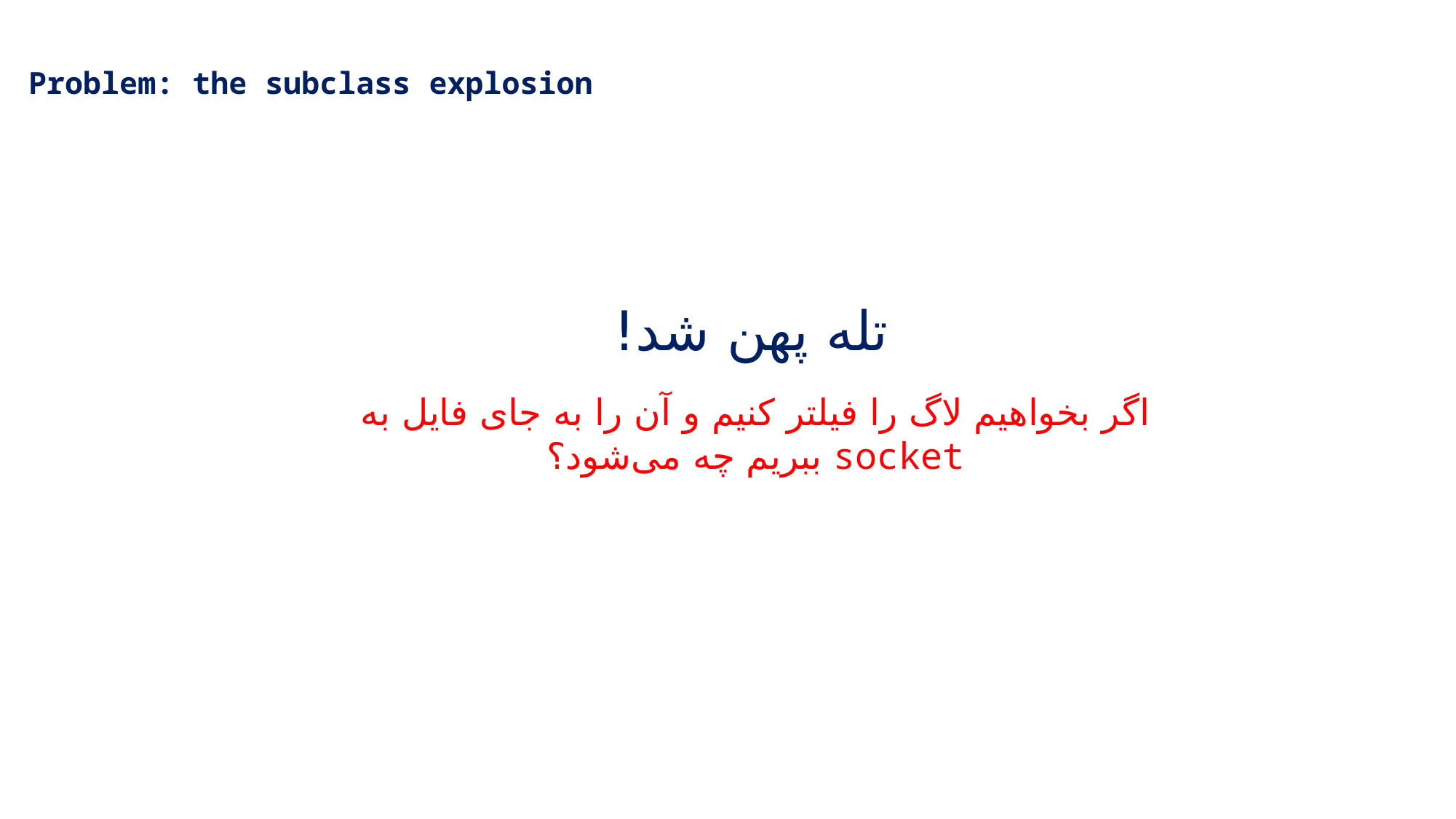

Problem: the subclass explosion
تله پهن شد!
اگر بخواهیم لاگ را فیلتر کنیم و آن را به جای فایل به socket ببریم چه می‌شود؟